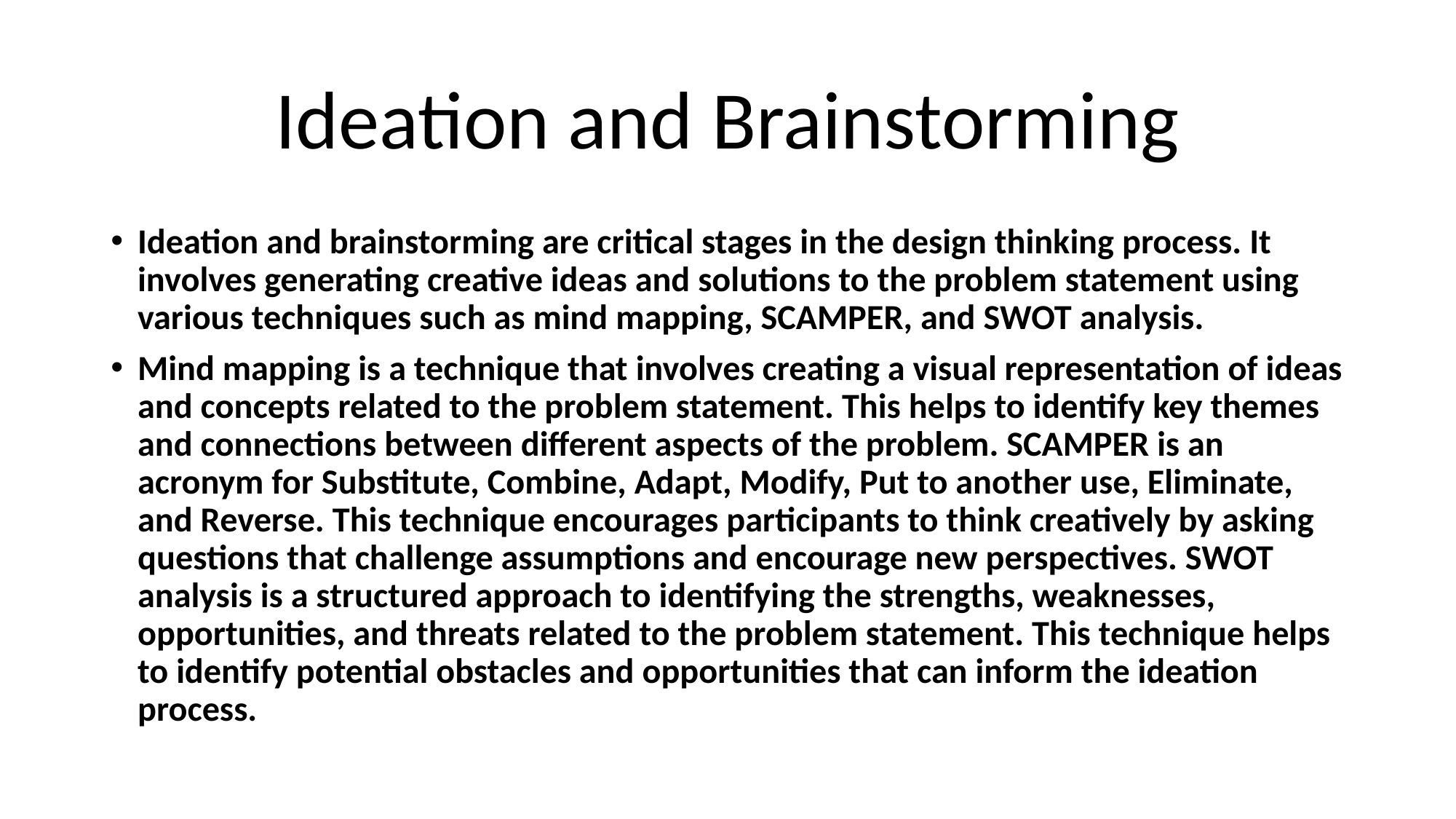

# Ideation and Brainstorming
Ideation and brainstorming are critical stages in the design thinking process. It involves generating creative ideas and solutions to the problem statement using various techniques such as mind mapping, SCAMPER, and SWOT analysis.
Mind mapping is a technique that involves creating a visual representation of ideas and concepts related to the problem statement. This helps to identify key themes and connections between different aspects of the problem. SCAMPER is an acronym for Substitute, Combine, Adapt, Modify, Put to another use, Eliminate, and Reverse. This technique encourages participants to think creatively by asking questions that challenge assumptions and encourage new perspectives. SWOT analysis is a structured approach to identifying the strengths, weaknesses, opportunities, and threats related to the problem statement. This technique helps to identify potential obstacles and opportunities that can inform the ideation process.